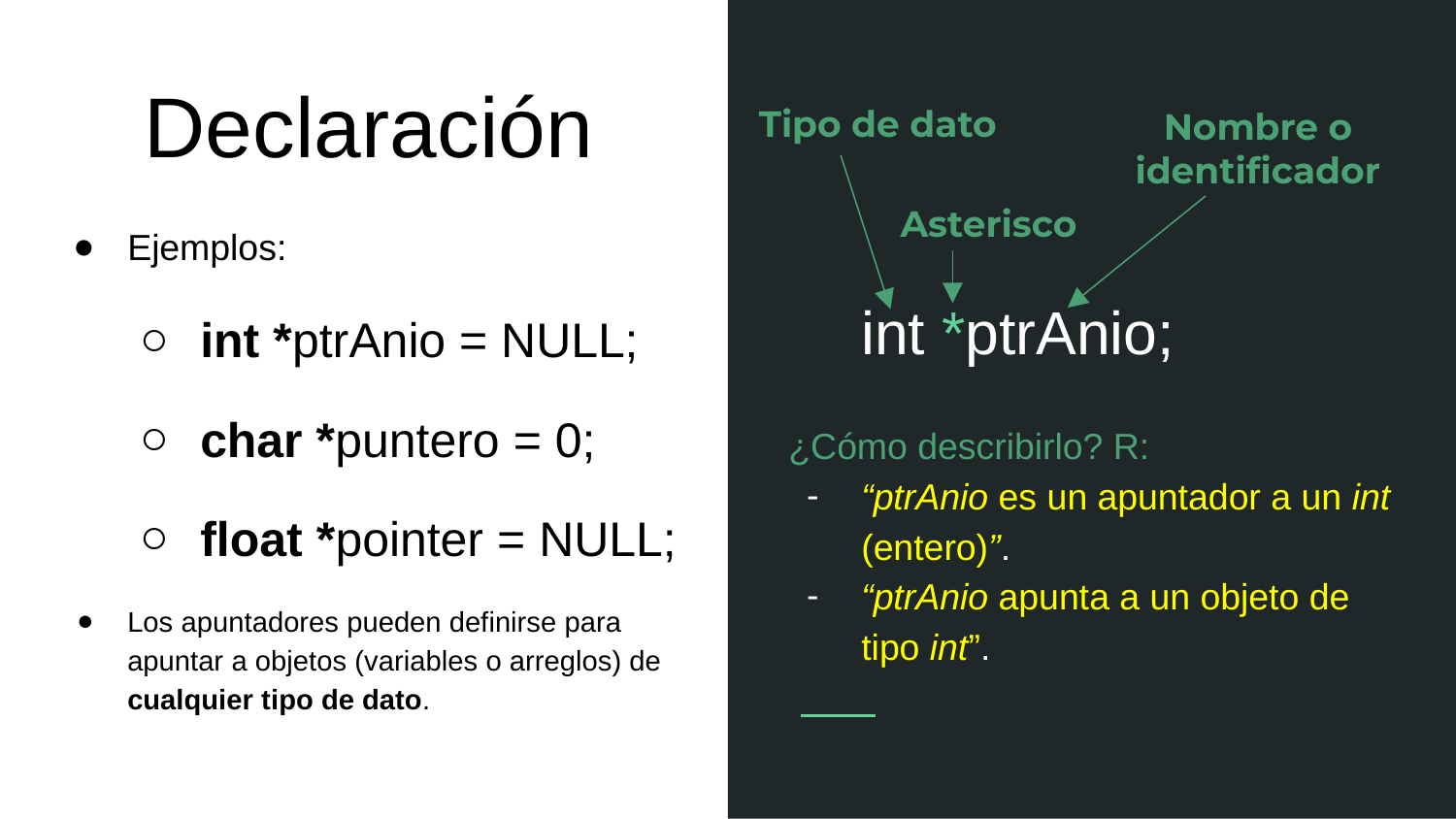

# Declaración
Tipo de dato
Nombre o
identificador
Ejemplos:
int *ptrAnio = NULL;
char *puntero = 0;
float *pointer = NULL;
Los apuntadores pueden definirse para apuntar a objetos (variables o arreglos) de cualquier tipo de dato.
Asterisco
int *ptrAnio;

¿Cómo describirlo? R:
“ptrAnio es un apuntador a un int (entero)”.
“ptrAnio apunta a un objeto de tipo int”.